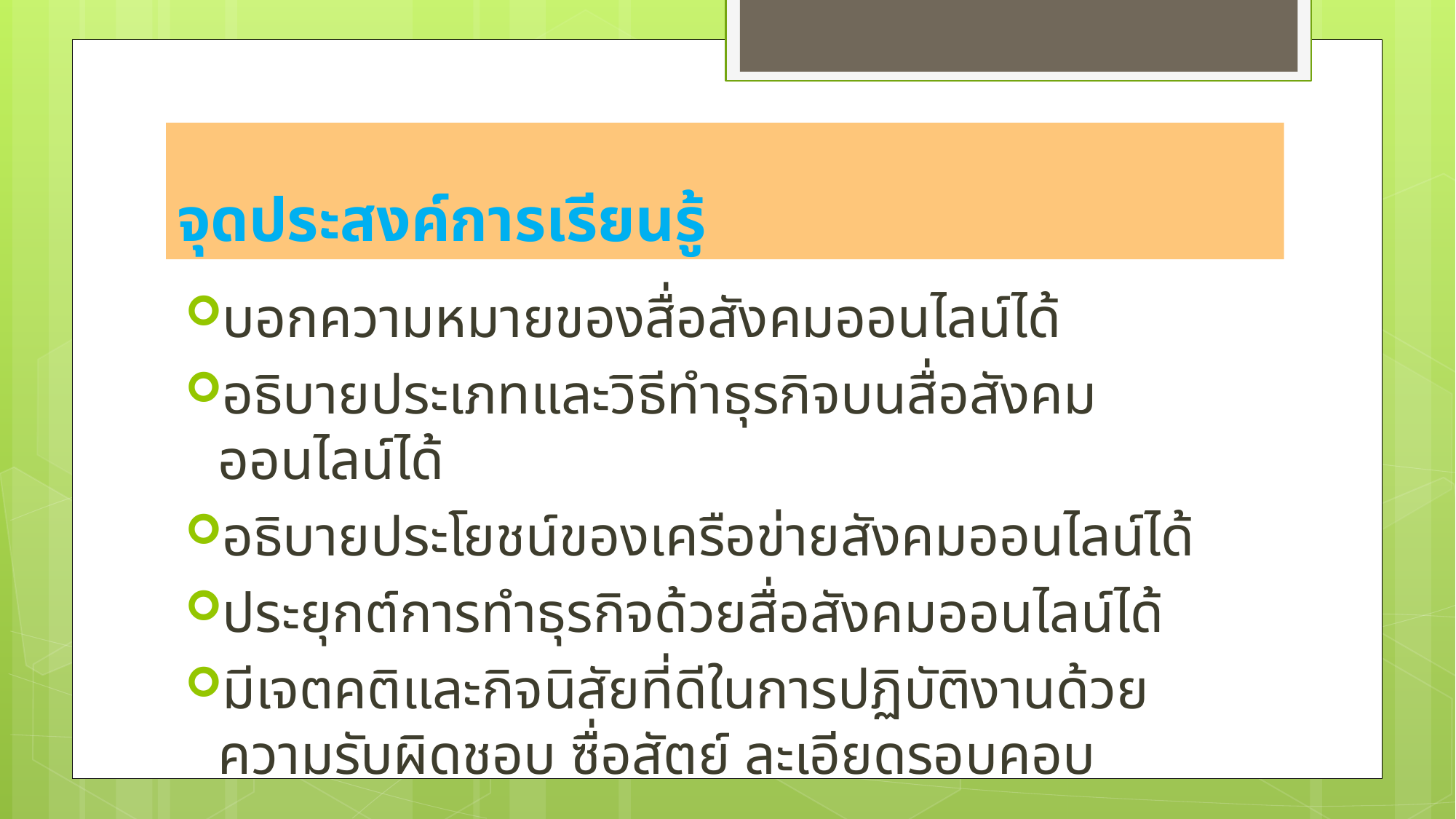

# จุดประสงค์การเรียนรู้
บอกความหมายของสื่อสังคมออนไลน์ได้
อธิบายประเภทและวิธีทำธุรกิจบนสื่อสังคมออนไลน์ได้
อธิบายประโยชน์ของเครือข่ายสังคมออนไลน์ได้
ประยุกต์การทำธุรกิจด้วยสื่อสังคมออนไลน์ได้
มีเจตคติและกิจนิสัยที่ดีในการปฏิบัติงานด้วยความรับผิดชอบ ซื่อสัตย์ ละเอียดรอบคอบ